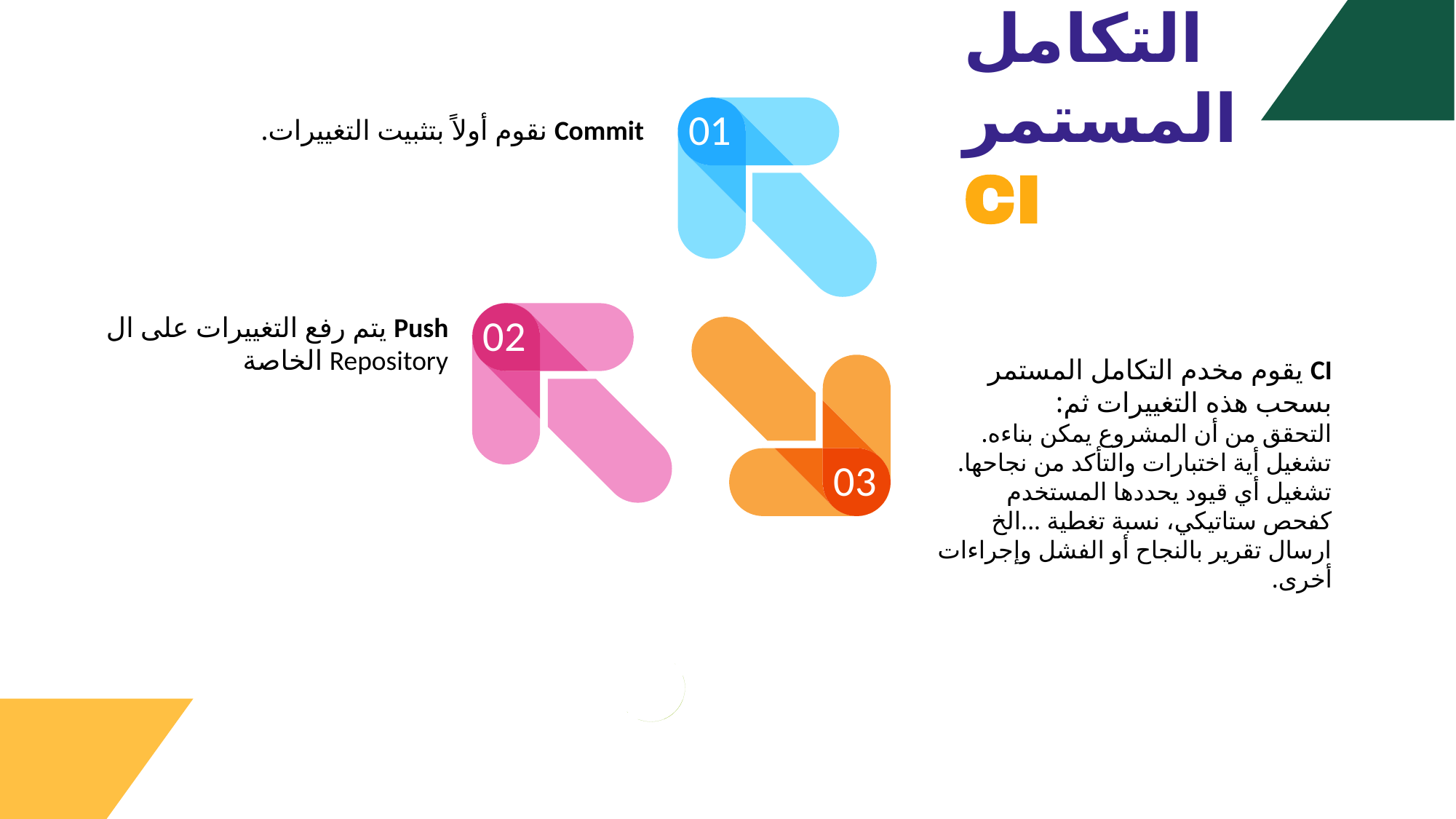

التكامل المستمر
CI

01

02

03

Commit نقوم أولاً بتثبيت التغييرات.
Push يتم رفع التغييرات على ال Repository الخاصة
CI يقوم مخدم التكامل المستمر بسحب هذه التغييرات ثم:
التحقق من أن المشروع يمكن بناءه.
تشغيل أية اختبارات والتأكد من نجاحها.
تشغيل أي قيود يحددها المستخدم كفحص ستاتيكي، نسبة تغطية ...الخ
ارسال تقرير بالنجاح أو الفشل وإجراءات أخرى.